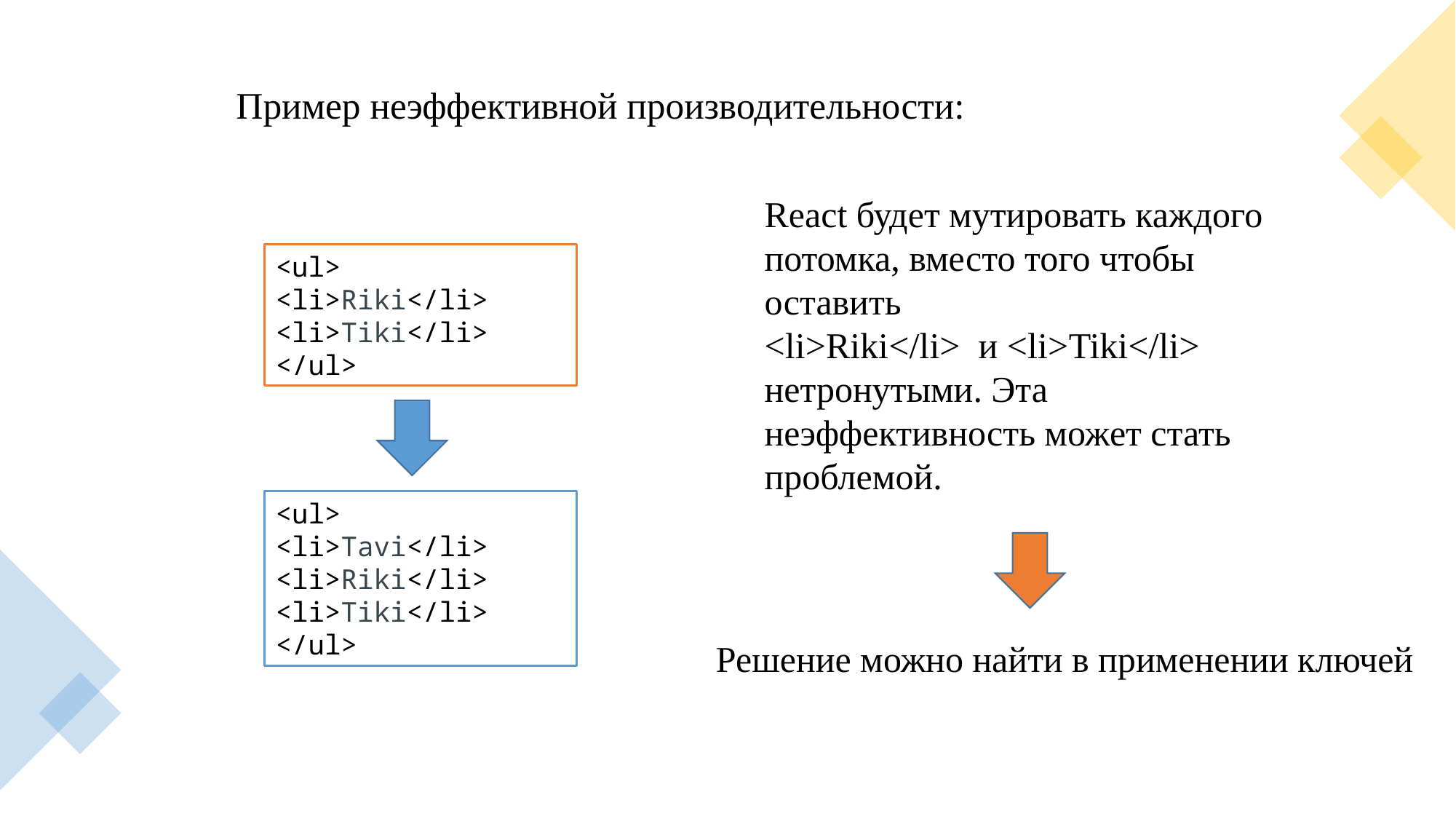

Пример неэффективной производительности:
React будет мутировать каждого потомка, вместо того чтобы оставить
<li>Riki</li>  и <li>Tiki</li> нетронутыми. Эта неэффективность может стать проблемой.
<ul> <li>Riki</li> <li>Tiki</li> </ul>

<ul> <li>Tavi</li> <li>Riki</li> <li>Tiki</li> </ul>

Решение можно найти в применении ключей